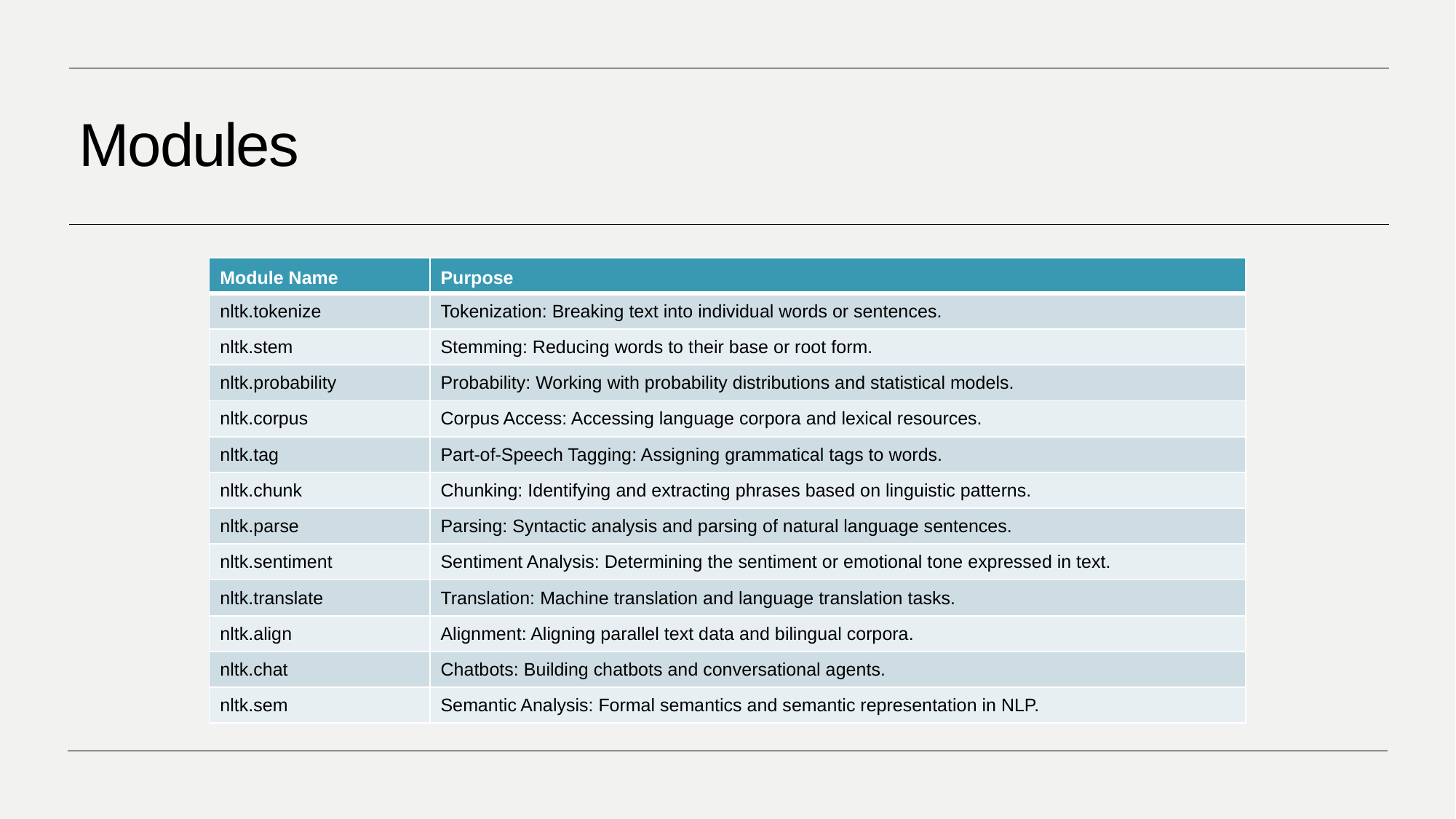

# Modules
| Module Name | Purpose |
| --- | --- |
| nltk.tokenize | Tokenization: Breaking text into individual words or sentences. |
| nltk.stem | Stemming: Reducing words to their base or root form. |
| nltk.probability | Probability: Working with probability distributions and statistical models. |
| nltk.corpus | Corpus Access: Accessing language corpora and lexical resources. |
| nltk.tag | Part-of-Speech Tagging: Assigning grammatical tags to words. |
| nltk.chunk | Chunking: Identifying and extracting phrases based on linguistic patterns. |
| nltk.parse | Parsing: Syntactic analysis and parsing of natural language sentences. |
| nltk.sentiment | Sentiment Analysis: Determining the sentiment or emotional tone expressed in text. |
| nltk.translate | Translation: Machine translation and language translation tasks. |
| nltk.align | Alignment: Aligning parallel text data and bilingual corpora. |
| nltk.chat | Chatbots: Building chatbots and conversational agents. |
| nltk.sem | Semantic Analysis: Formal semantics and semantic representation in NLP. |